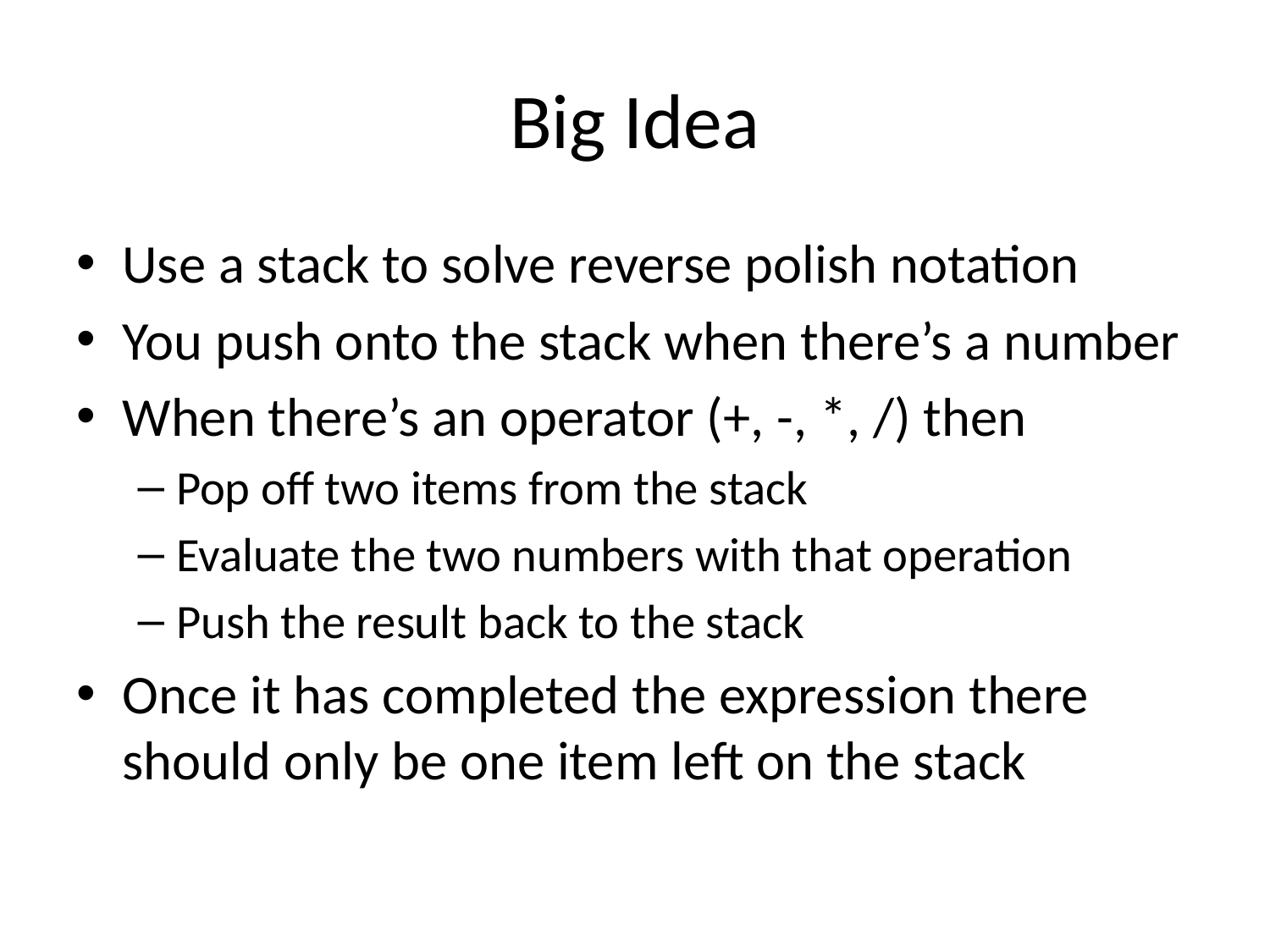

# Big Idea
Use a stack to solve reverse polish notation
You push onto the stack when there’s a number
When there’s an operator (+, -, *, /) then
Pop off two items from the stack
Evaluate the two numbers with that operation
Push the result back to the stack
Once it has completed the expression there should only be one item left on the stack